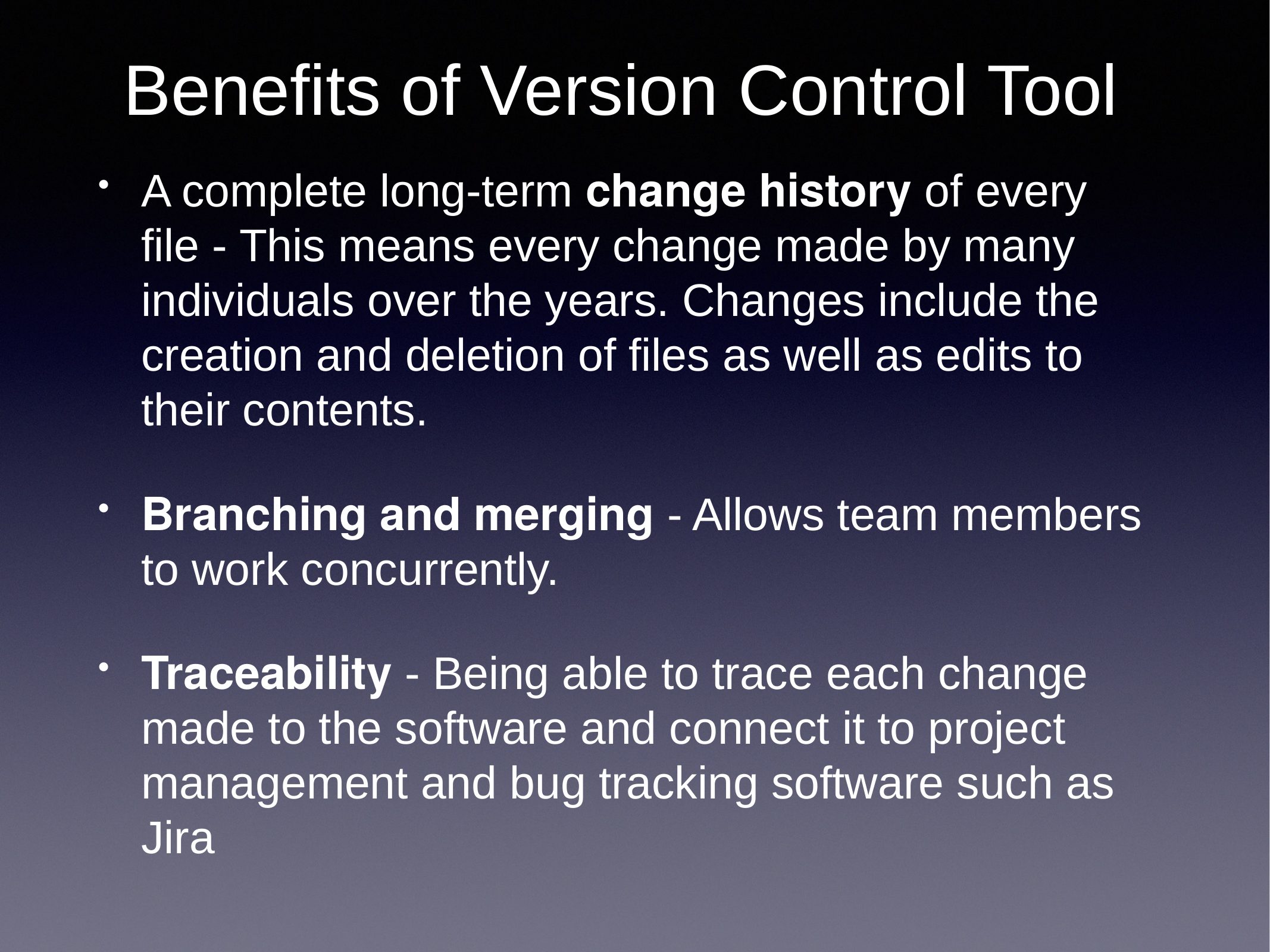

# Benefits of Version Control Tool
A complete long-term change history of every file - This means every change made by many individuals over the years. Changes include the creation and deletion of files as well as edits to their contents.
Branching and merging - Allows team members to work concurrently.
Traceability - Being able to trace each change made to the software and connect it to project management and bug tracking software such as Jira